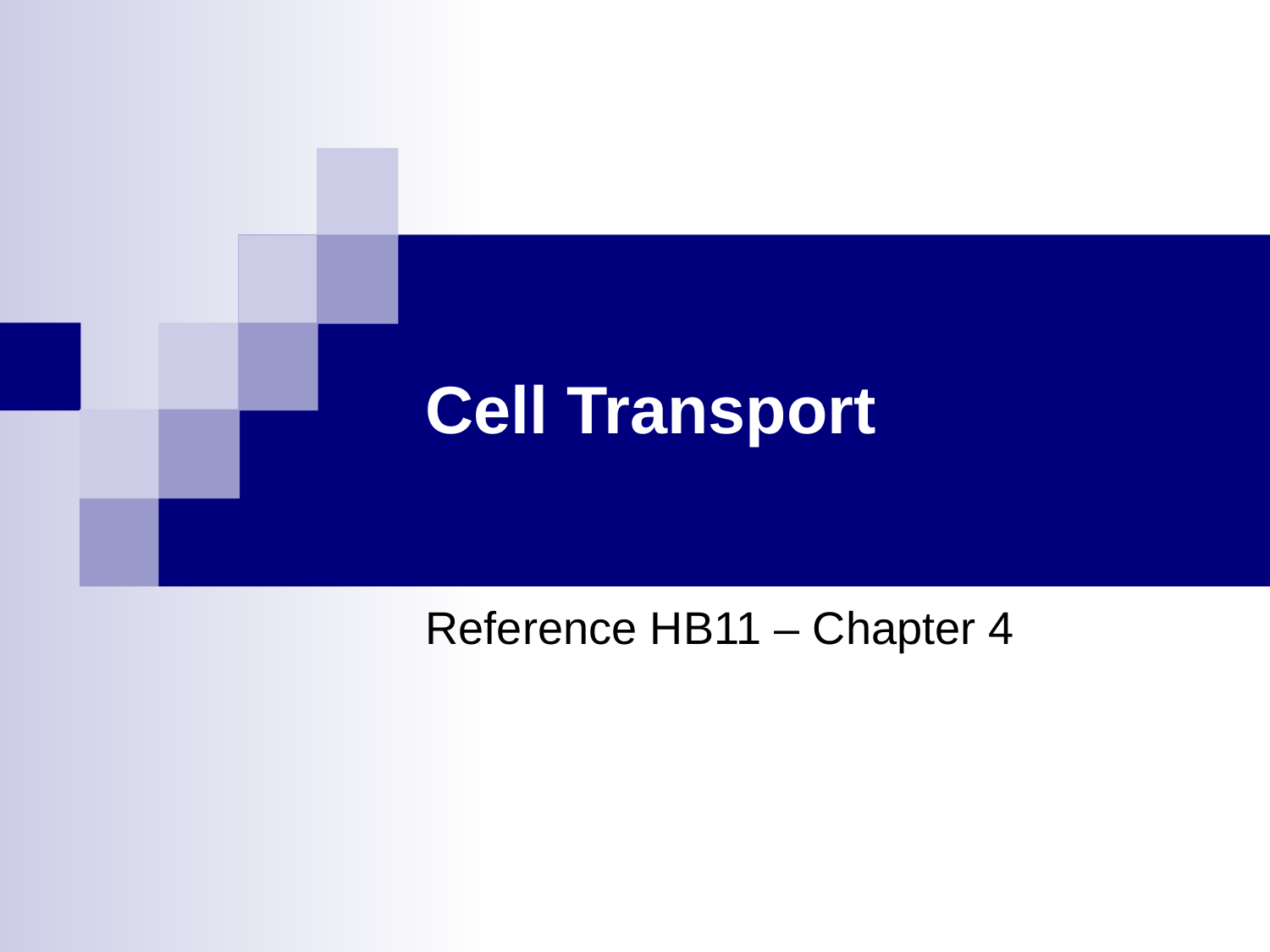

# Cell Transport
Reference HB11 – Chapter 4